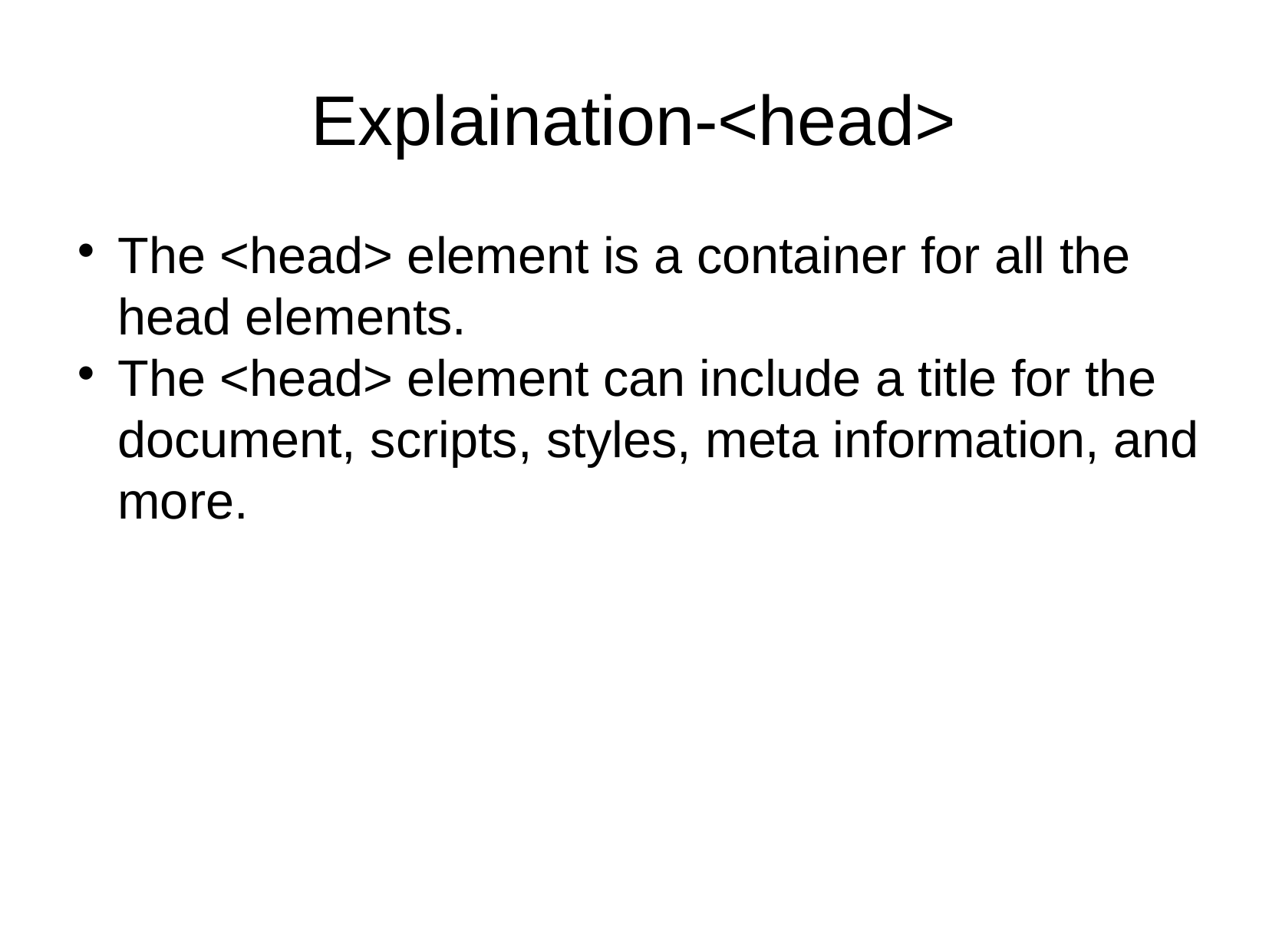

Explaination-<head>
The <head> element is a container for all the head elements.
The <head> element can include a title for the document, scripts, styles, meta information, and more.